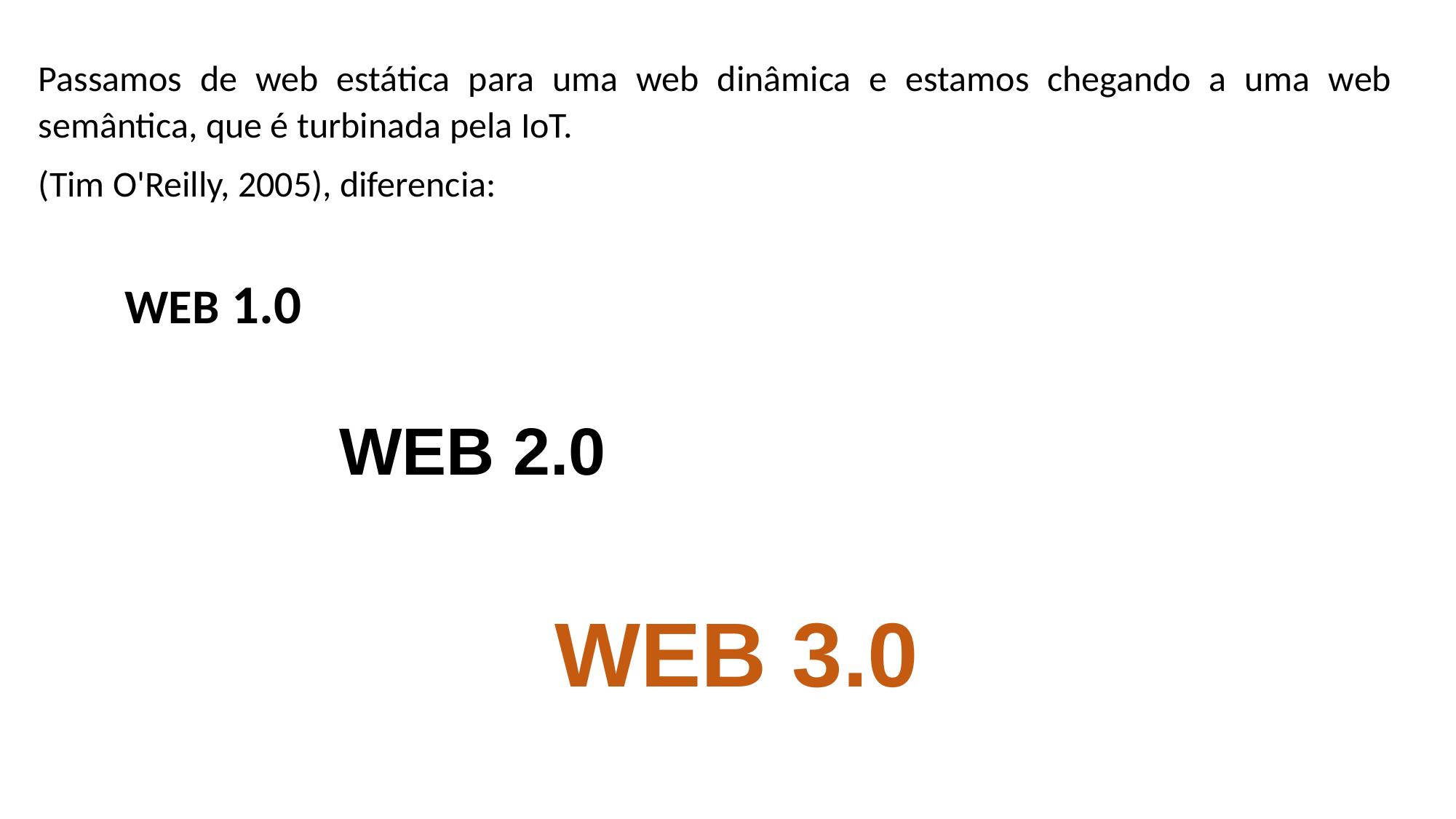

Passamos de web estática para uma web dinâmica e estamos chegando a uma web semântica, que é turbinada pela IoT.
(Tim O'Reilly, 2005), diferencia:

WEB 1.0
WEB 2.0
WEB 3.0